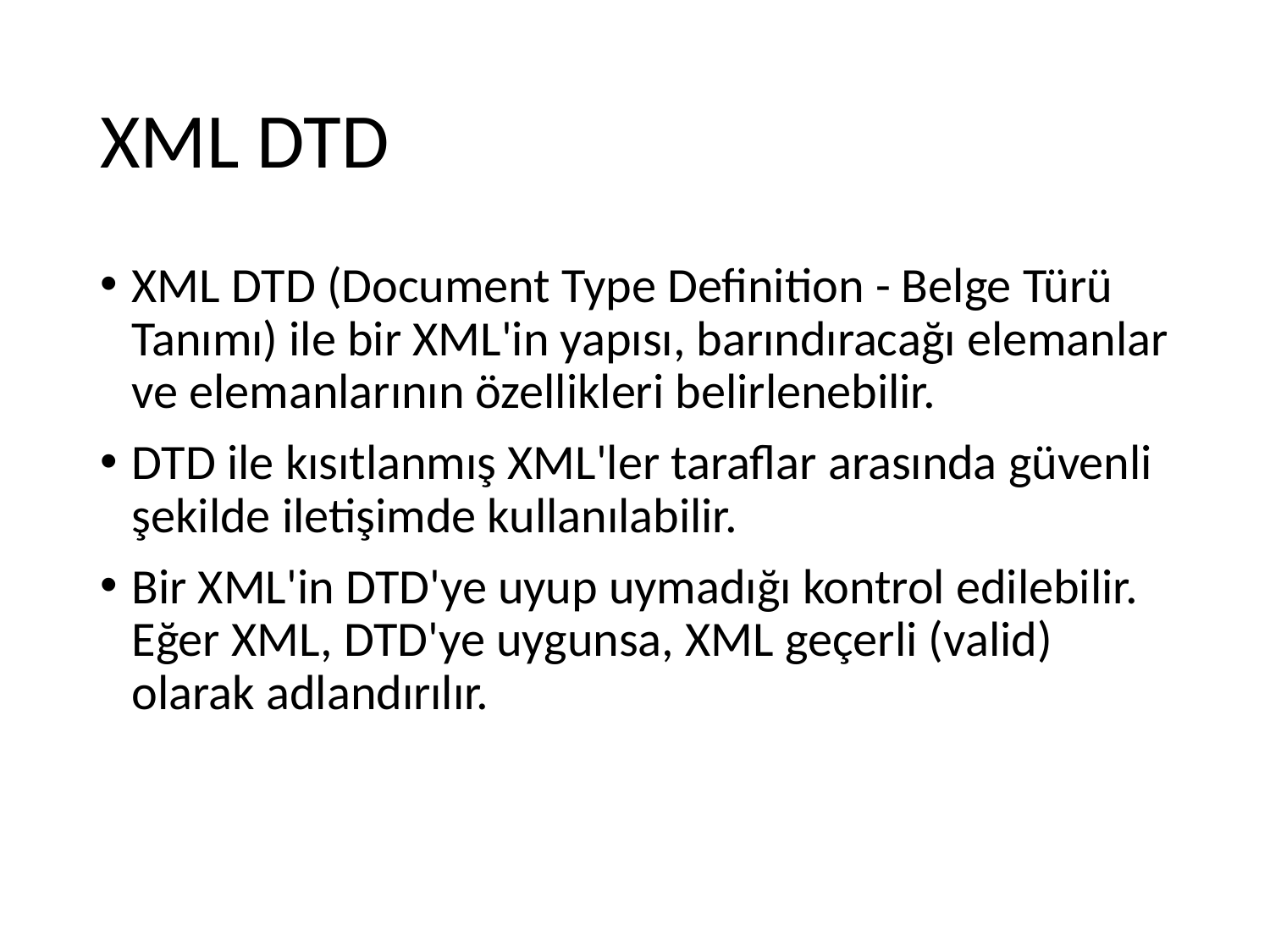

# XML DTD
XML DTD (Document Type Definition - Belge Türü Tanımı) ile bir XML'in yapısı, barındıracağı elemanlar ve elemanlarının özellikleri belirlenebilir.
DTD ile kısıtlanmış XML'ler taraflar arasında güvenli şekilde iletişimde kullanılabilir.
Bir XML'in DTD'ye uyup uymadığı kontrol edilebilir. Eğer XML, DTD'ye uygunsa, XML geçerli (valid) olarak adlandırılır.